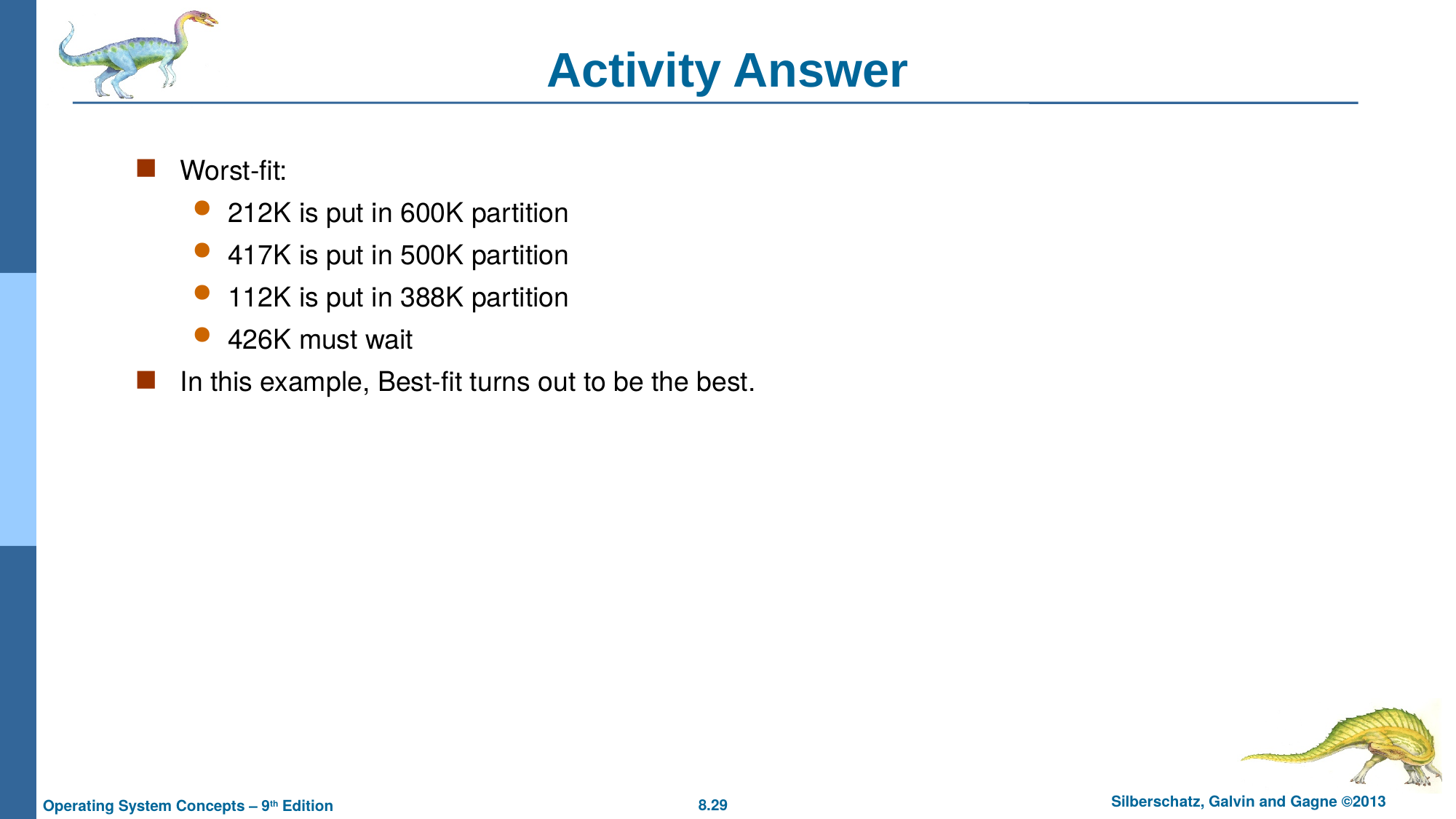

# Activity Answer
Worst-fit:
212K is put in 600K partition
417K is put in 500K partition
112K is put in 388K partition
426K must wait
In this example, Best-fit turns out to be the best.